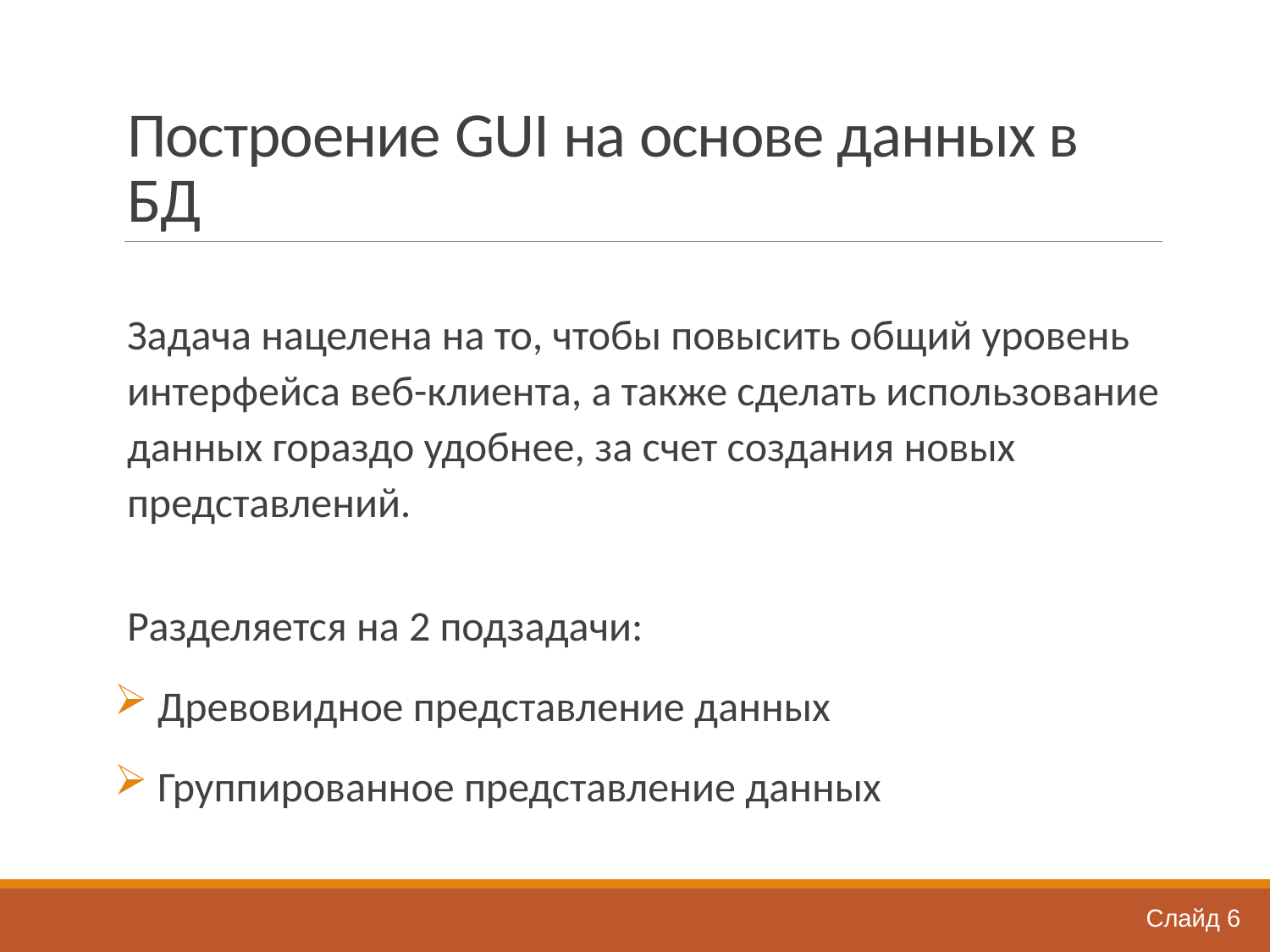

# Построение GUI на основе данных в БД
Задача нацелена на то, чтобы повысить общий уровень интерфейса веб-клиента, а также сделать использование данных гораздо удобнее, за счет создания новых представлений.

Разделяется на 2 подзадачи:
 Древовидное представление данных
 Группированное представление данных

Слайд 6